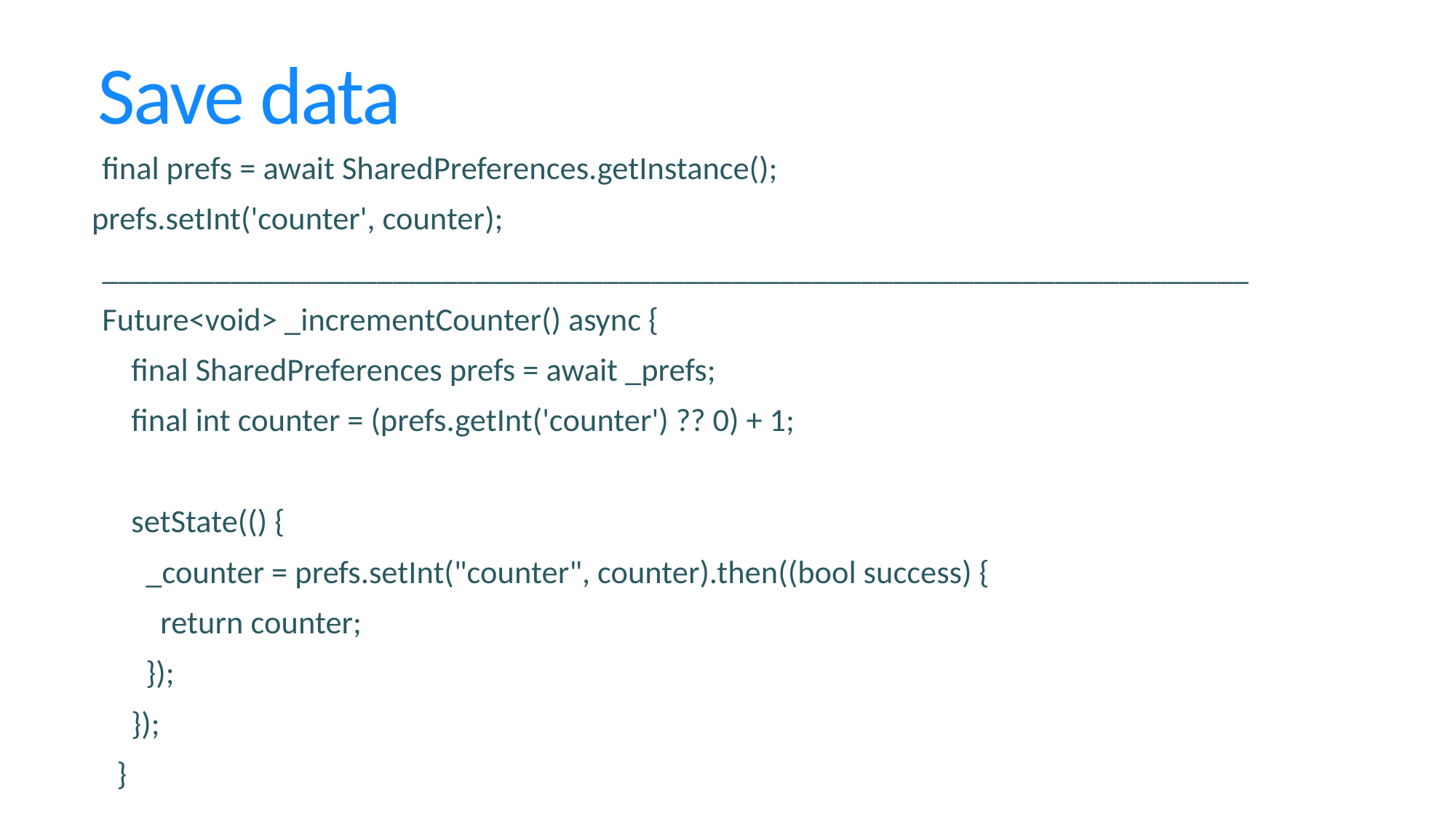

# Save data
final prefs = await SharedPreferences.getInstance();
prefs.setInt('counter', counter);
_______________________________________________________________________
Future<void> _incrementCounter() async {
    final SharedPreferences prefs = await _prefs;
    final int counter = (prefs.getInt('counter') ?? 0) + 1;

    setState(() {
      _counter = prefs.setInt("counter", counter).then((bool success) {
        return counter;
      });
    });
  }